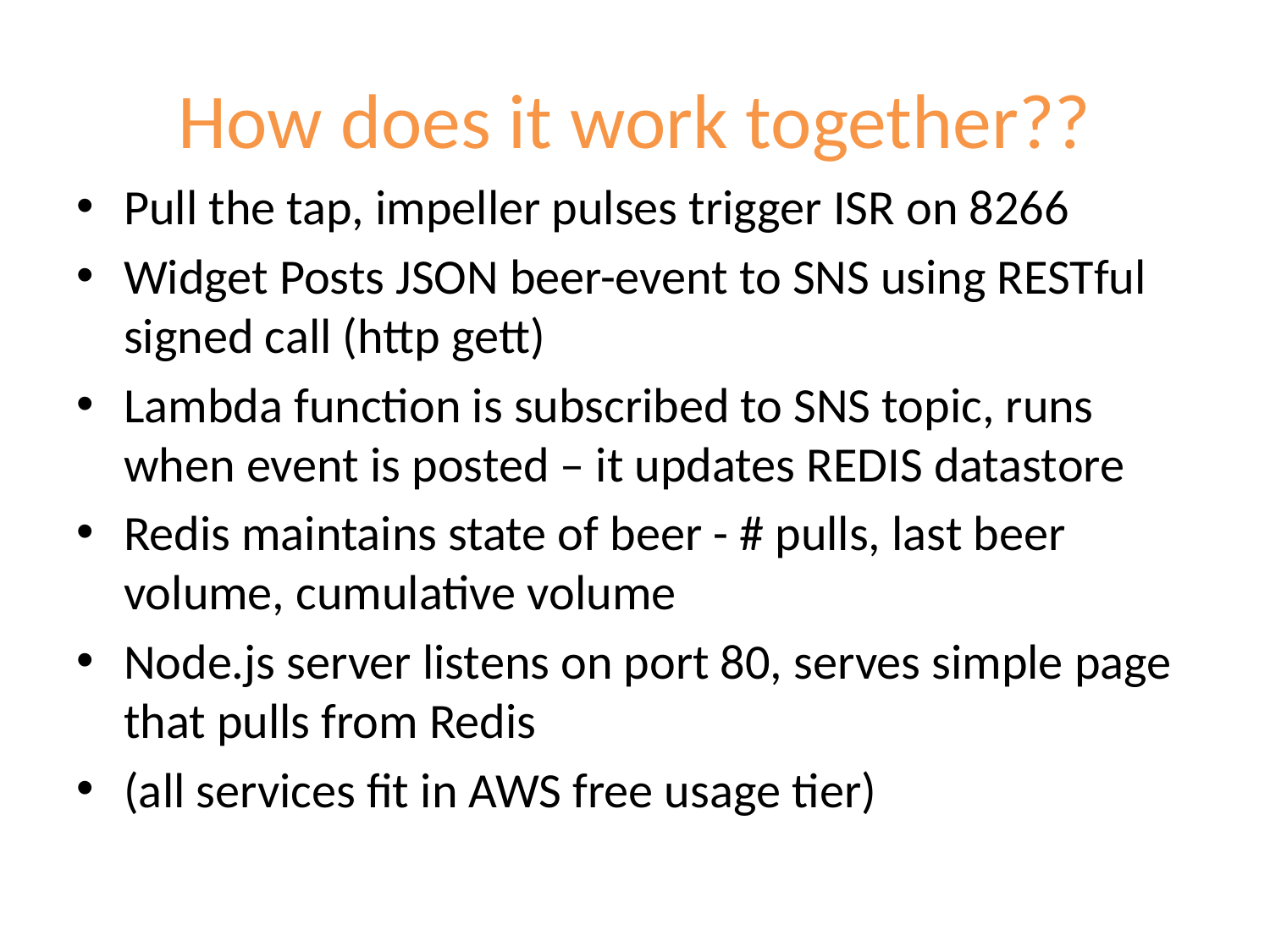

# How does it work together??
Pull the tap, impeller pulses trigger ISR on 8266
Widget Posts JSON beer-event to SNS using RESTful  signed call (http gett)
Lambda function is subscribed to SNS topic, runs when event is posted – it updates REDIS datastore
Redis maintains state of beer - # pulls, last beer volume, cumulative volume
Node.js server listens on port 80, serves simple page that pulls from Redis
(all services fit in AWS free usage tier)